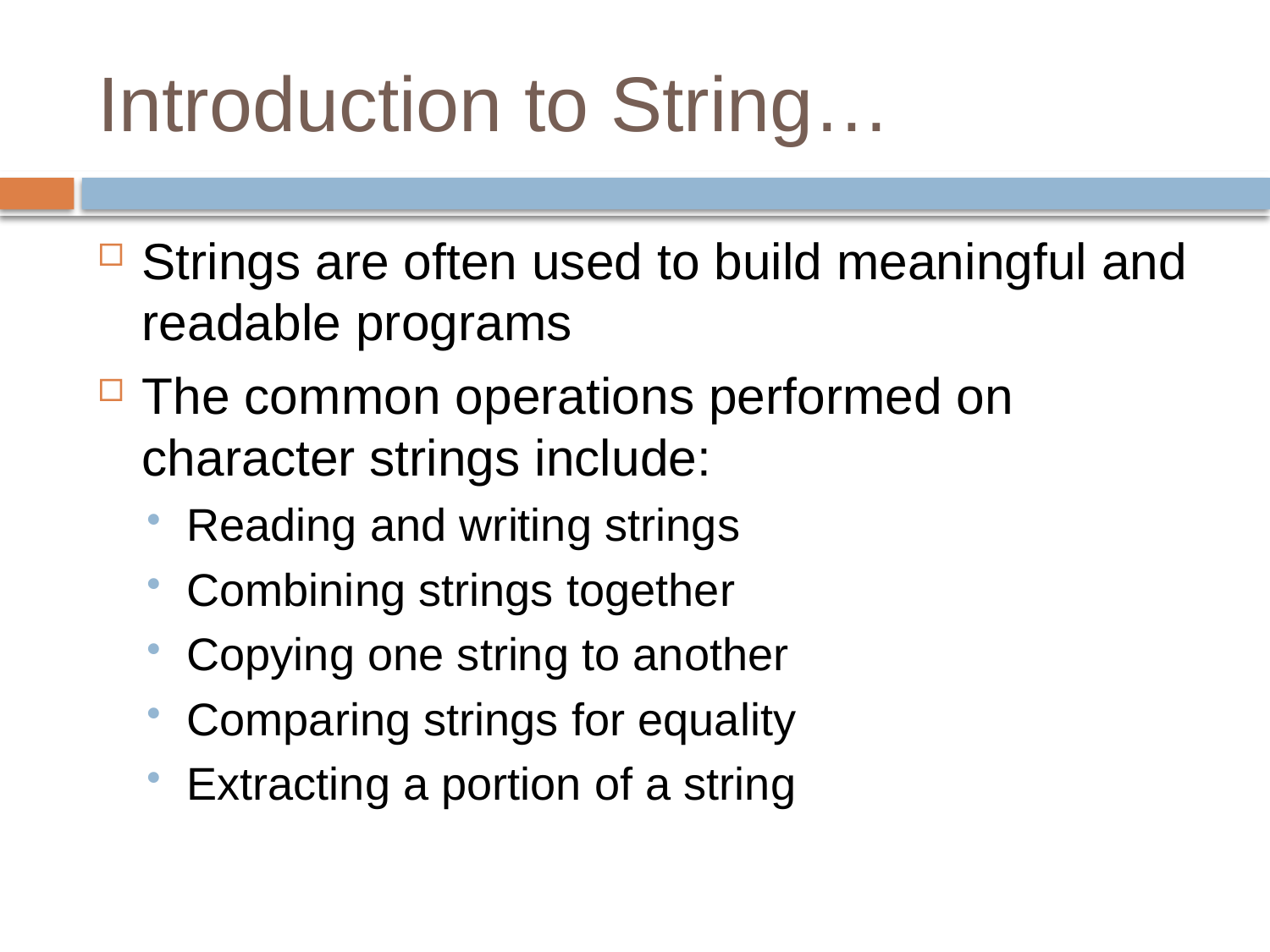

# Introduction to String…
Strings are often used to build meaningful and readable programs
The common operations performed on character strings include:
Reading and writing strings
Combining strings together
Copying one string to another
Comparing strings for equality
Extracting a portion of a string